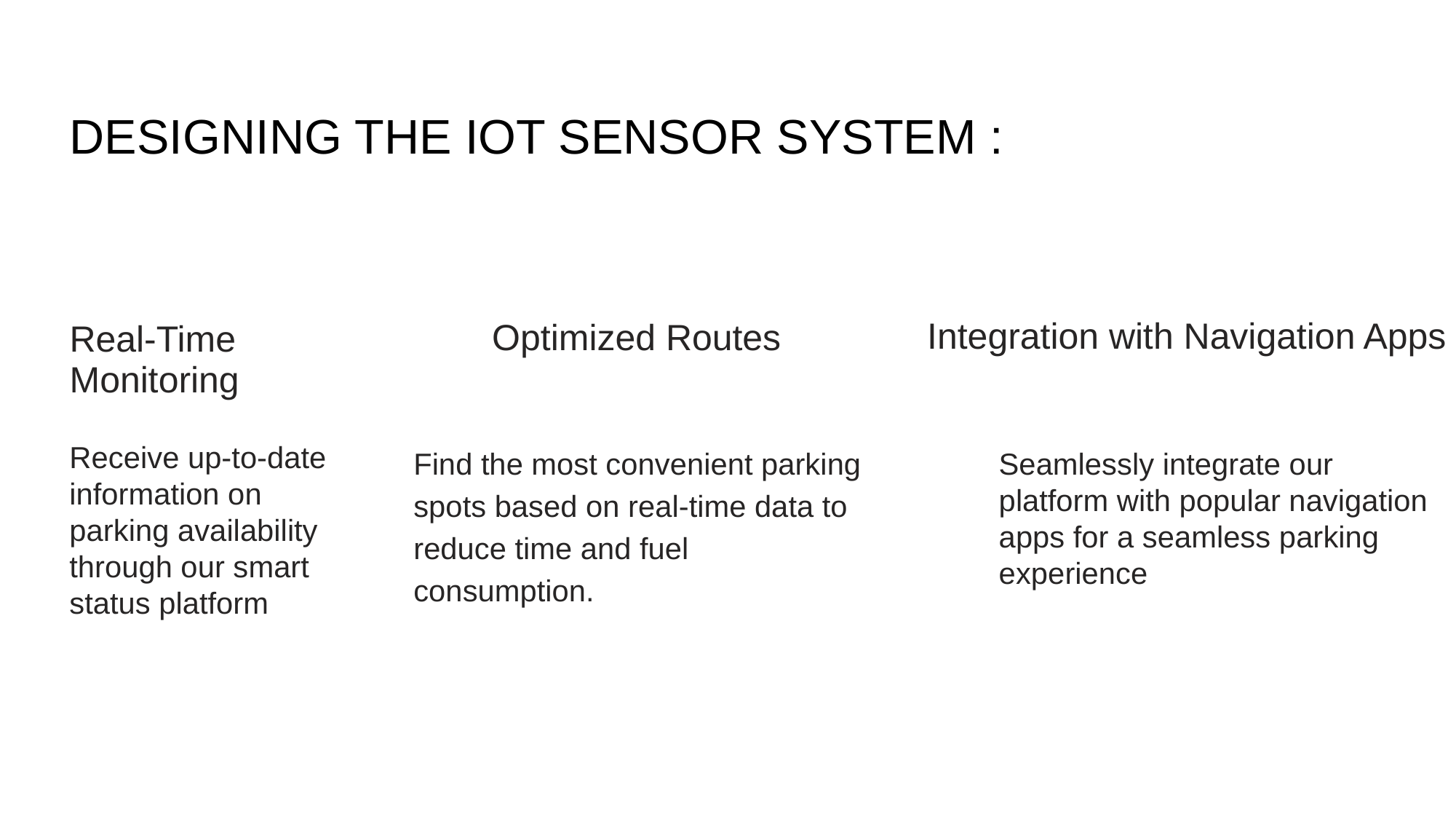

DESIGNING THE IOT SENSOR SYSTEM :
Integration with Navigation Apps
Optimized Routes
Real-Time Monitoring
Receive up-to-date information on parking availability through our smart status platform
Find the most convenient parking spots based on real-time data to reduce time and fuel consumption.
Seamlessly integrate our platform with popular navigation apps for a seamless parking experience